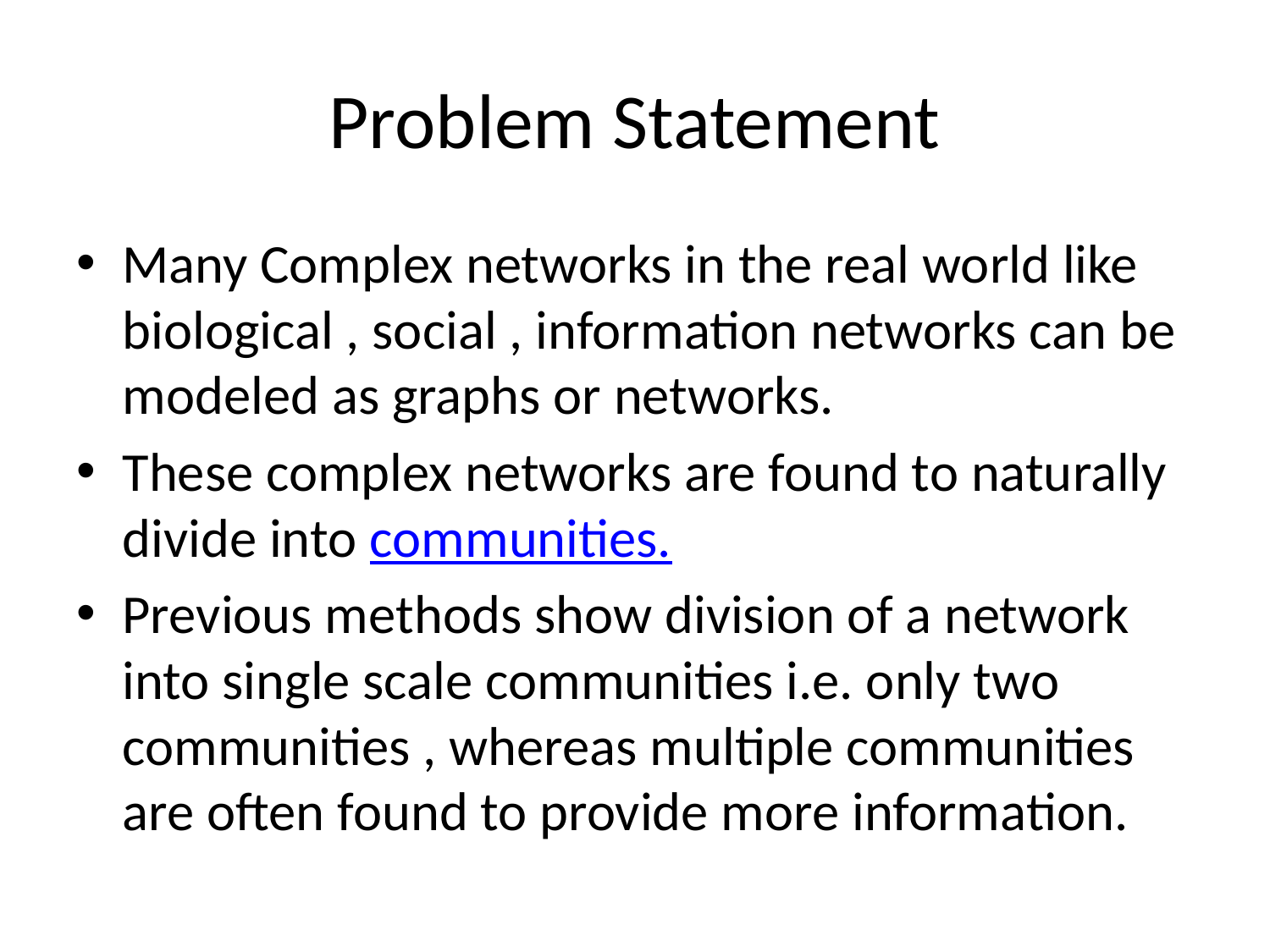

# Problem Statement
Many Complex networks in the real world like biological , social , information networks can be modeled as graphs or networks.
These complex networks are found to naturally divide into communities.
Previous methods show division of a network into single scale communities i.e. only two communities , whereas multiple communities are often found to provide more information.